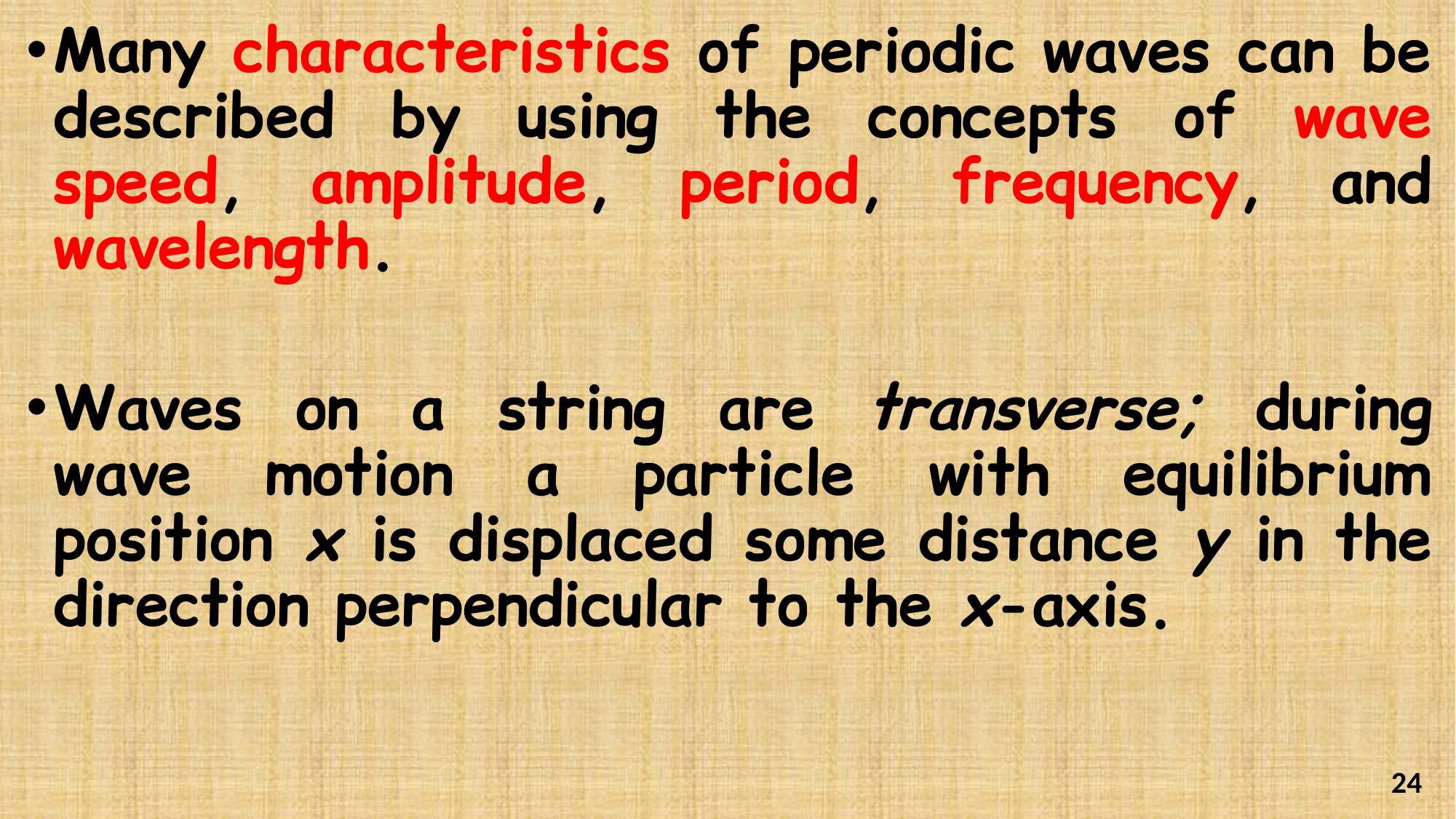

Many characteristics of periodic waves can be described by using the concepts of wave speed, amplitude, period, frequency, and wavelength.

Waves on a string are transverse; during wave motion a particle with equilibrium position x is displaced some distance y in the direction perpendicular to the x-axis.

24